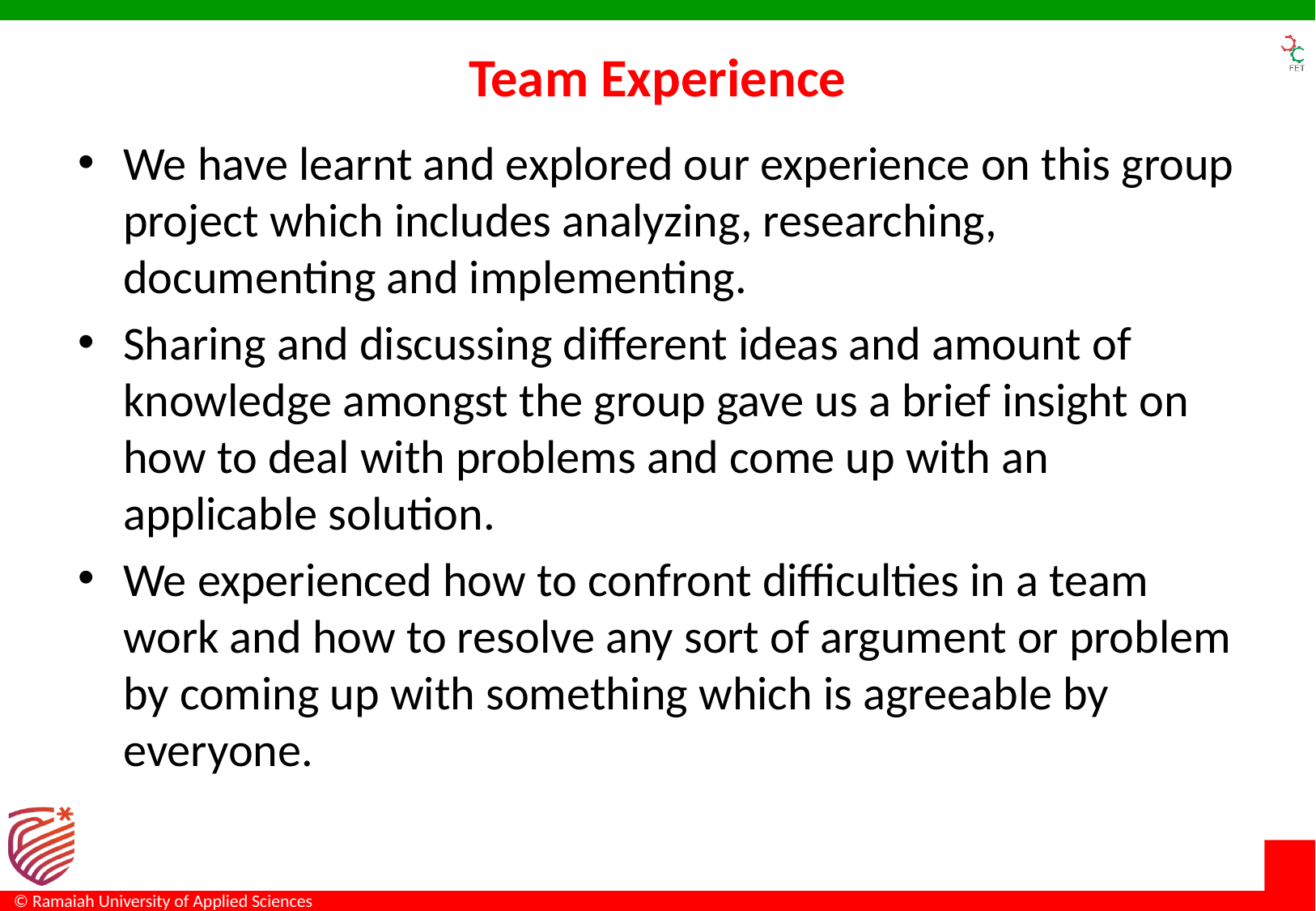

# Team Experience
We have learnt and explored our experience on this group project which includes analyzing, researching, documenting and implementing.
Sharing and discussing different ideas and amount of knowledge amongst the group gave us a brief insight on how to deal with problems and come up with an applicable solution.
We experienced how to confront difficulties in a team work and how to resolve any sort of argument or problem by coming up with something which is agreeable by everyone.